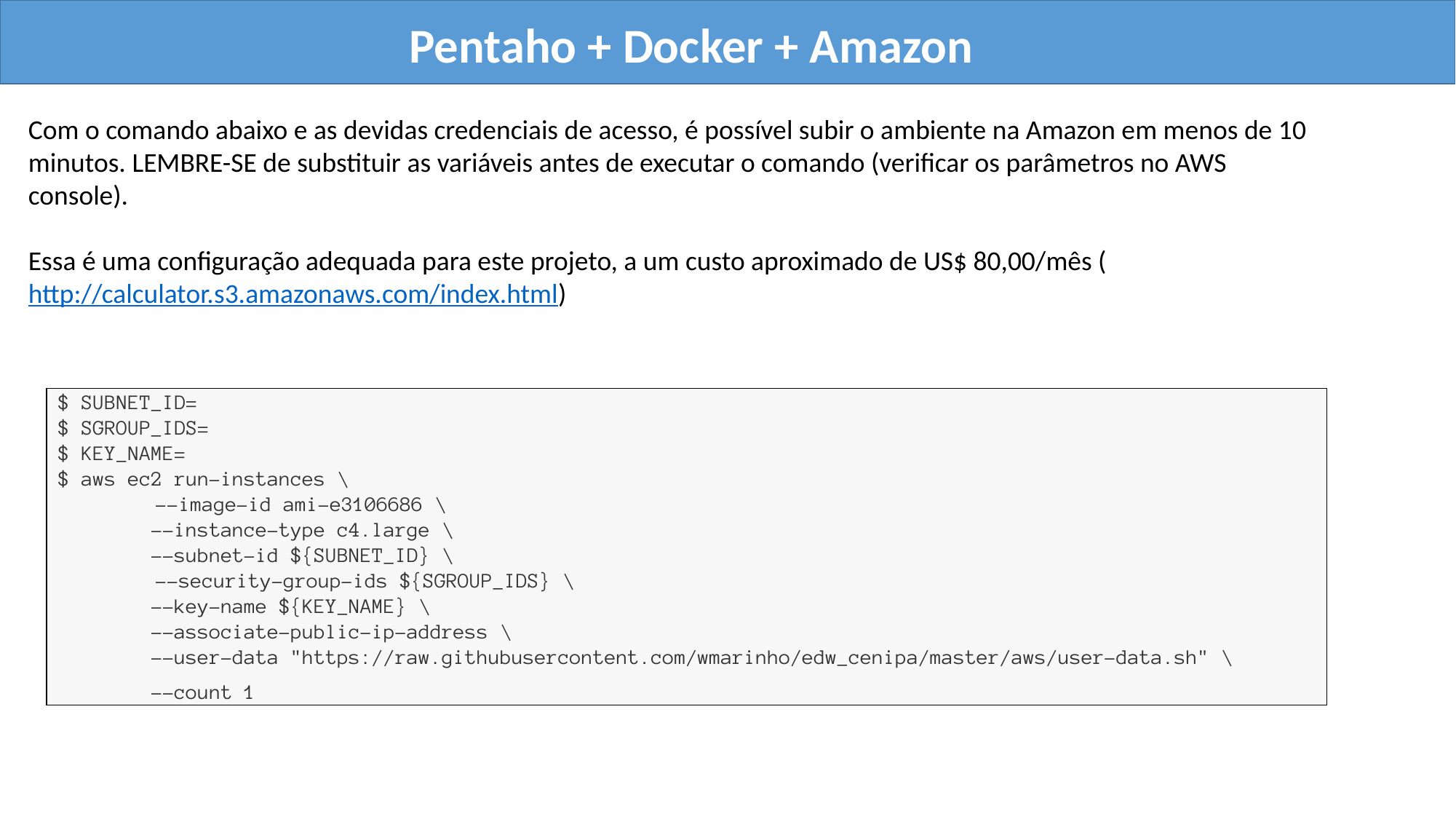

Pentaho + Docker + Amazon
Com o comando abaixo e as devidas credenciais de acesso, é possível subir o ambiente na Amazon em menos de 10 minutos. LEMBRE-SE de substituir as variáveis antes de executar o comando (verificar os parâmetros no AWS console).

Essa é uma configuração adequada para este projeto, a um custo aproximado de US$ 80,00/mês (http://calculator.s3.amazonaws.com/index.html)
 $ SUBNET_ID=
 $ SGROUP_IDS=
 $ KEY_NAME=
 $ aws ec2 run-instances \
	--image-id ami-e3106686 \
         --instance-type c4.large \
         --subnet-id ${SUBNET_ID} \
	--security-group-ids ${SGROUP_IDS} \
         --key-name ${KEY_NAME} \
         --associate-public-ip-address \
         --user-data "https://raw.githubusercontent.com/wmarinho/edw_cenipa/master/aws/user-data.sh" \
         --count 1